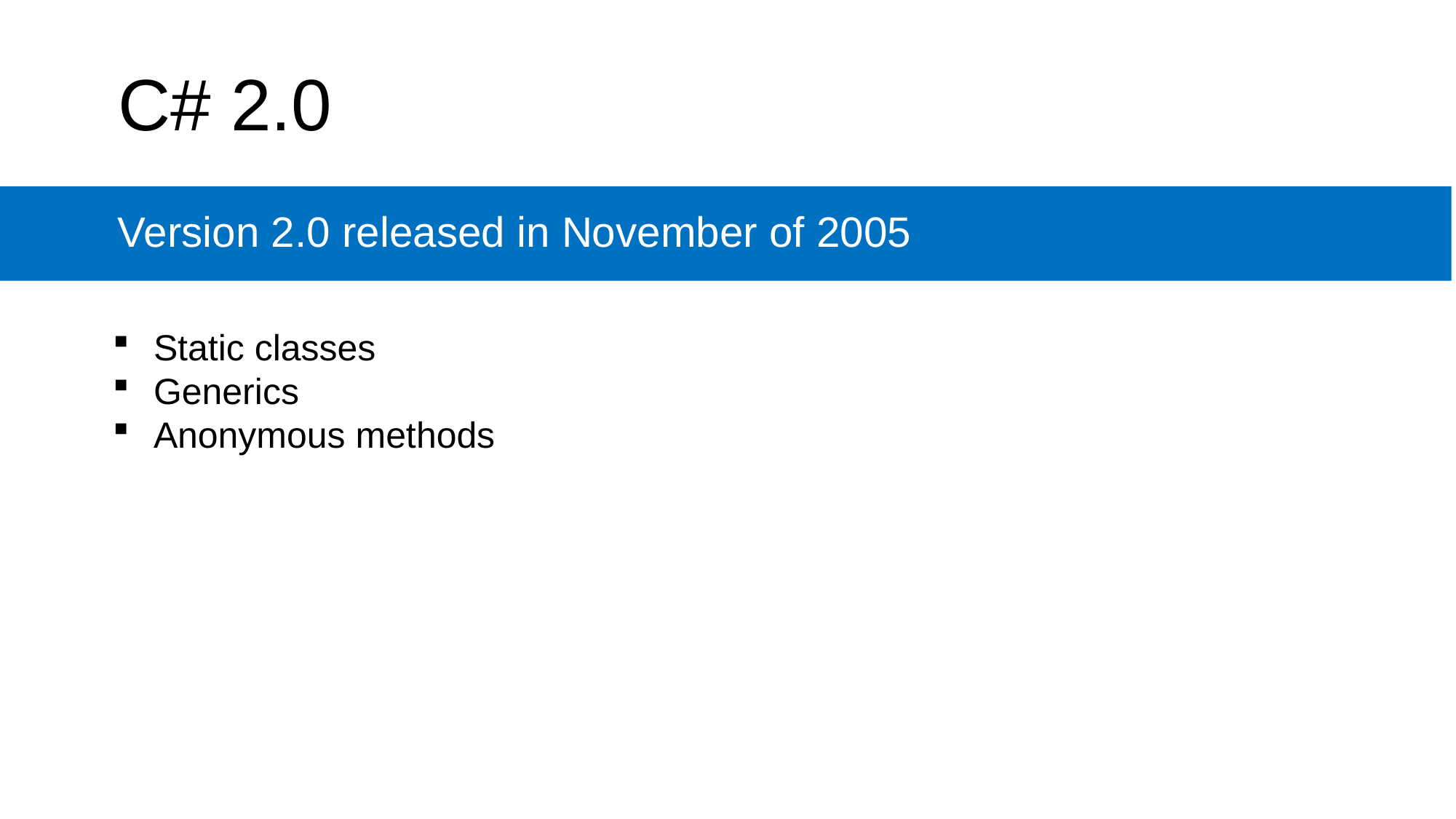

# C# 2.0

Version 2.0 released in November of 2005
Static classes
Generics
Anonymous methods